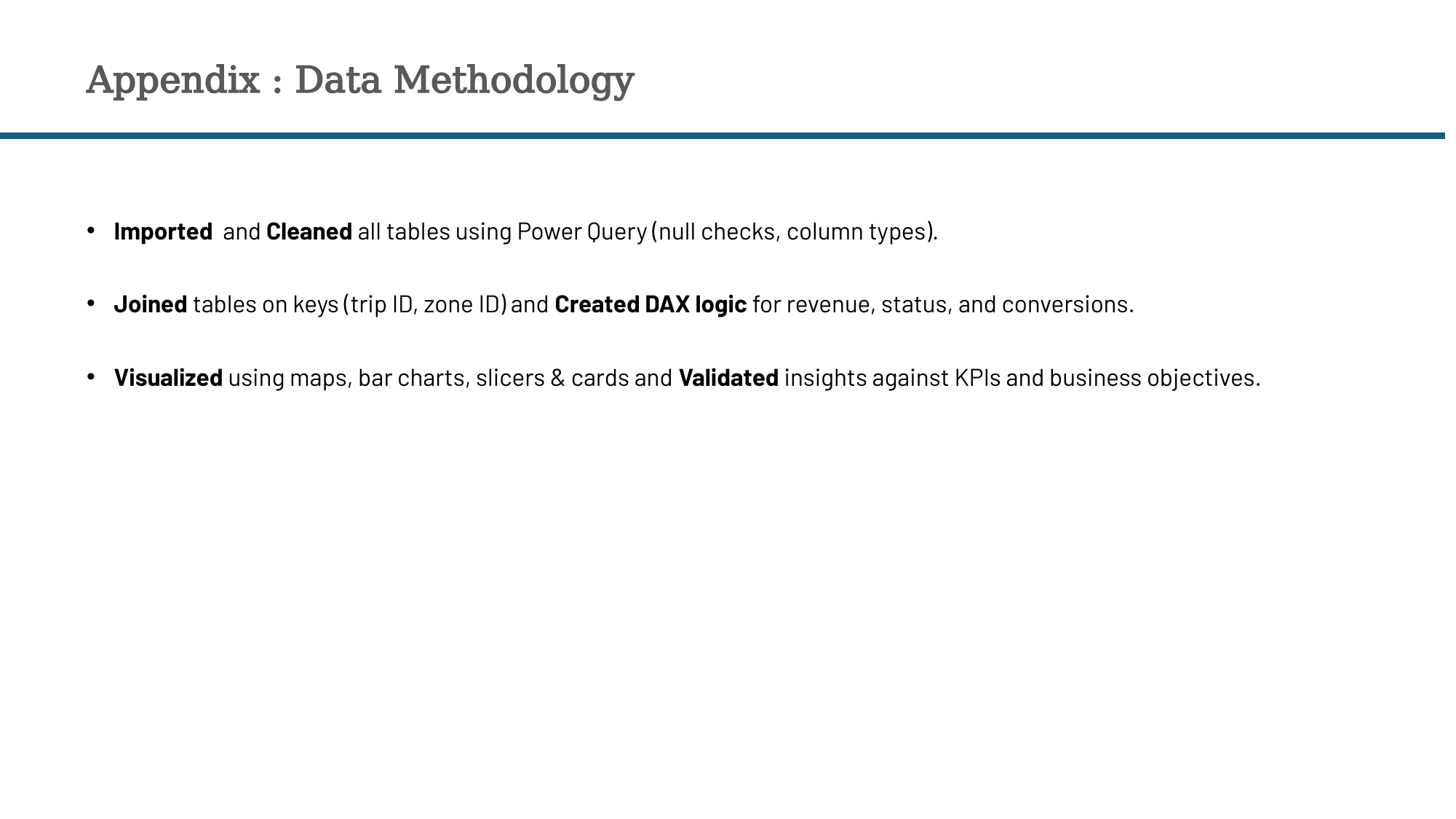

# Appendix : Data Methodology
Imported  and Cleaned all tables using Power Query (null checks, column types).
Joined tables on keys (trip ID, zone ID) and Created DAX logic for revenue, status, and conversions.
Visualized using maps, bar charts, slicers & cards and Validated insights against KPIs and business objectives.